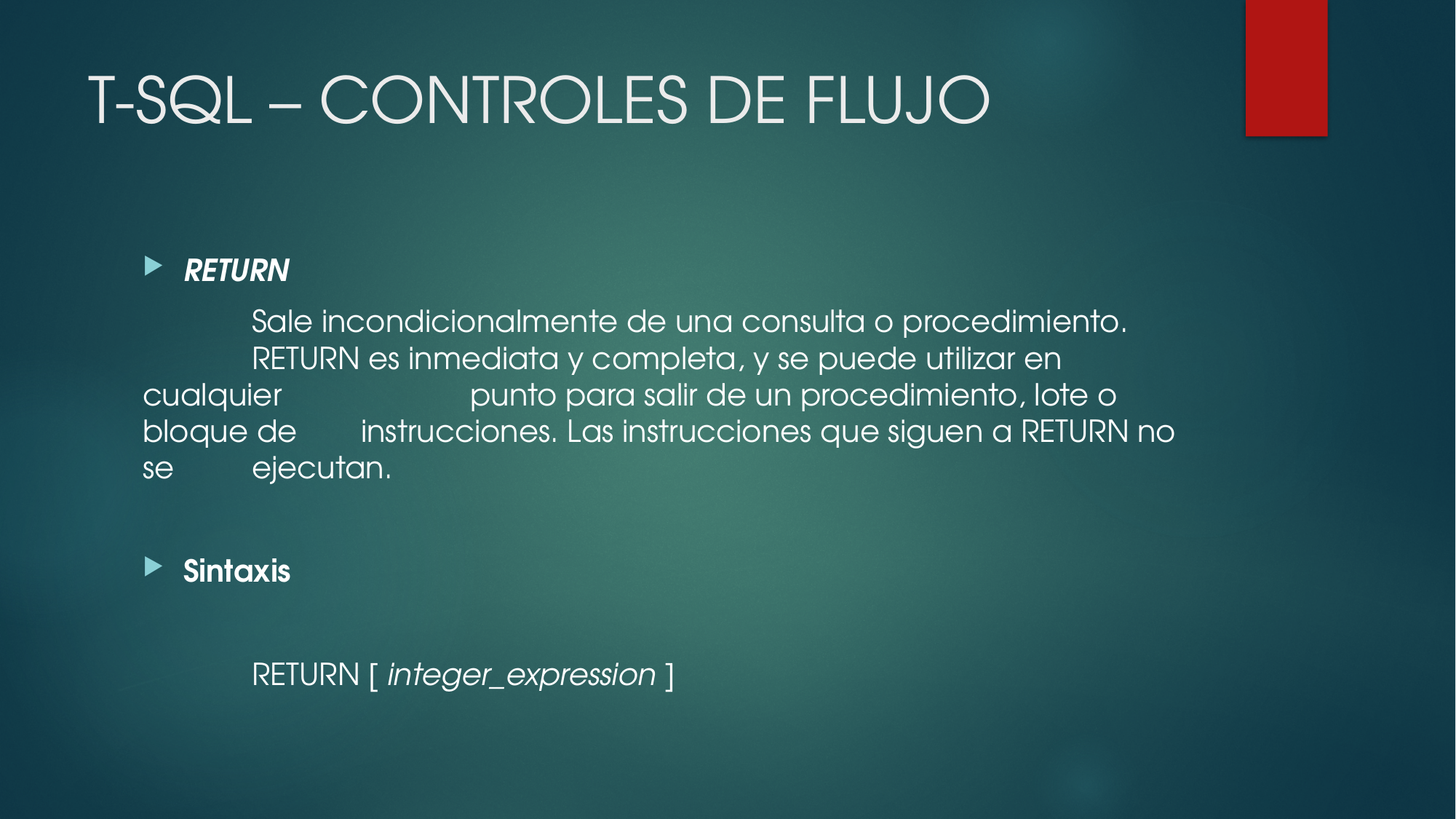

# T-SQL – CONTROLES DE FLUJO
RETURN
	Sale incondicionalmente de una consulta o procedimiento. 	RETURN es inmediata y completa, y se puede utilizar en cualquier	 	punto para salir de un procedimiento, lote o bloque de 	instrucciones. Las instrucciones que siguen a RETURN no se 	ejecutan.

Sintaxis

	RETURN [ integer_expression ]